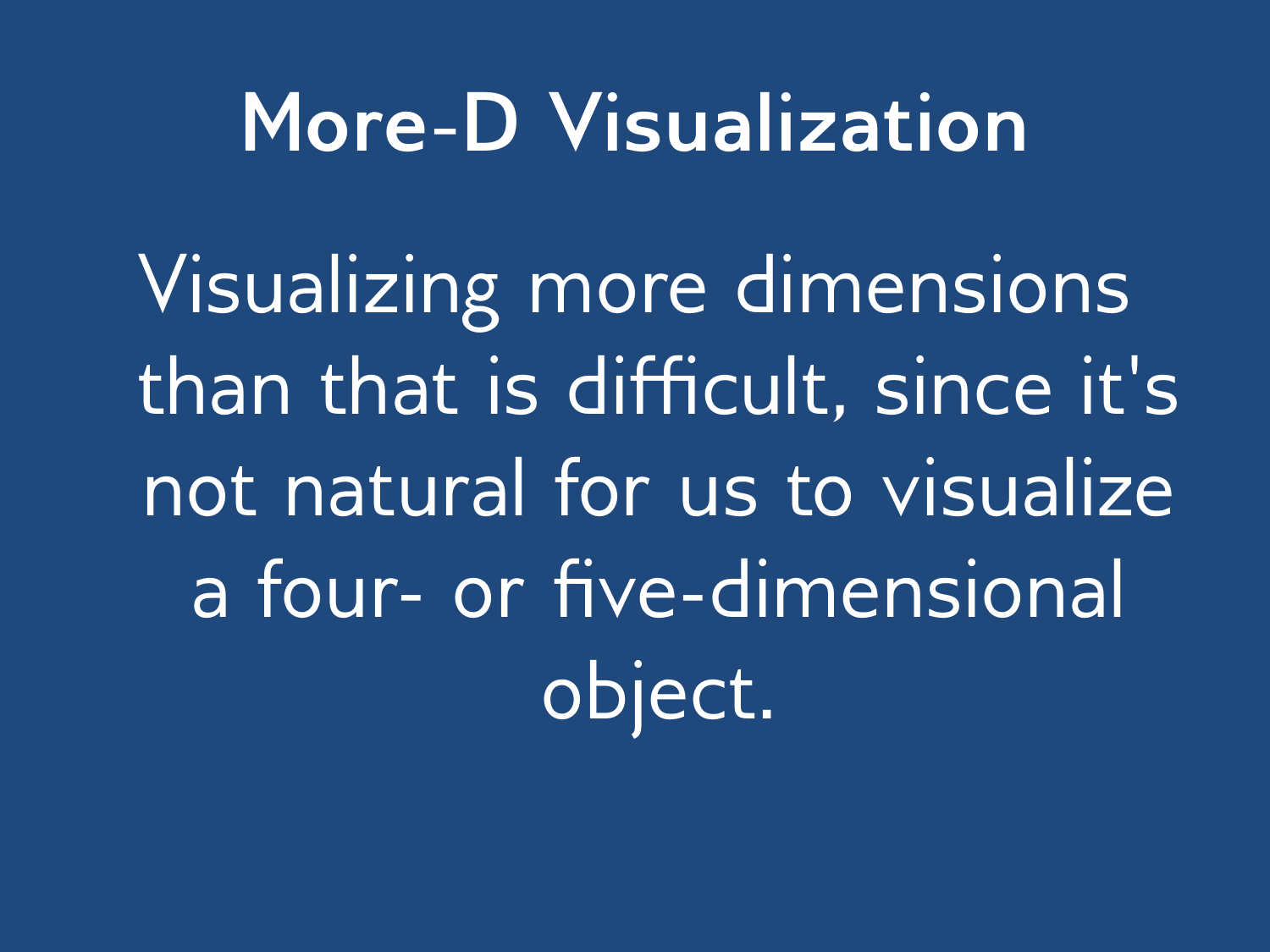

# More-D Visualization
Visualizing more dimensions than that is difficult, since it's not natural for us to visualize a four- or five-dimensional object.